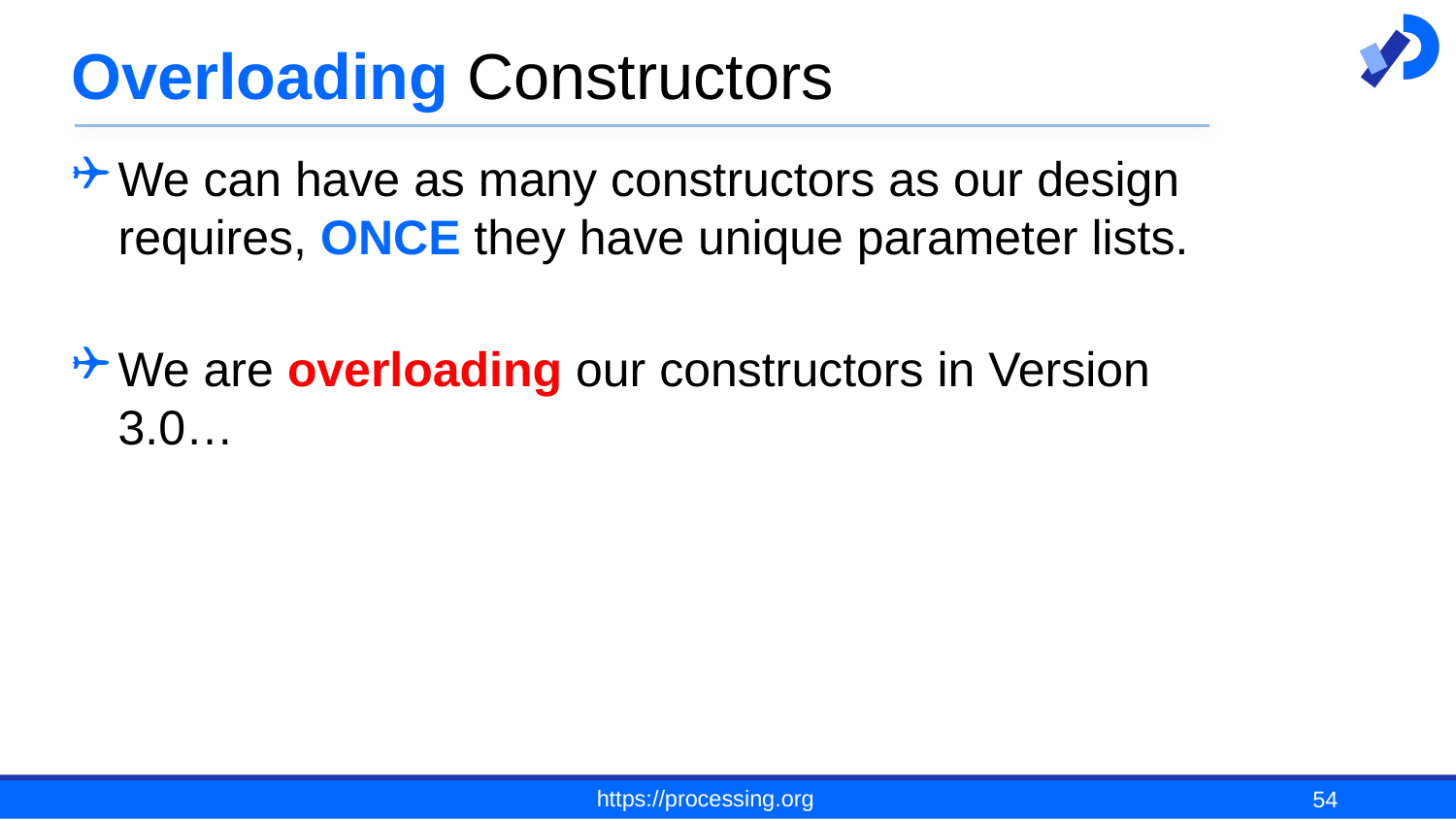

# Overloading Constructors
We can have as many constructors as our design requires, ONCE they have unique parameter lists.

We are overloading our constructors in Version 3.0…

54
https://processing.org